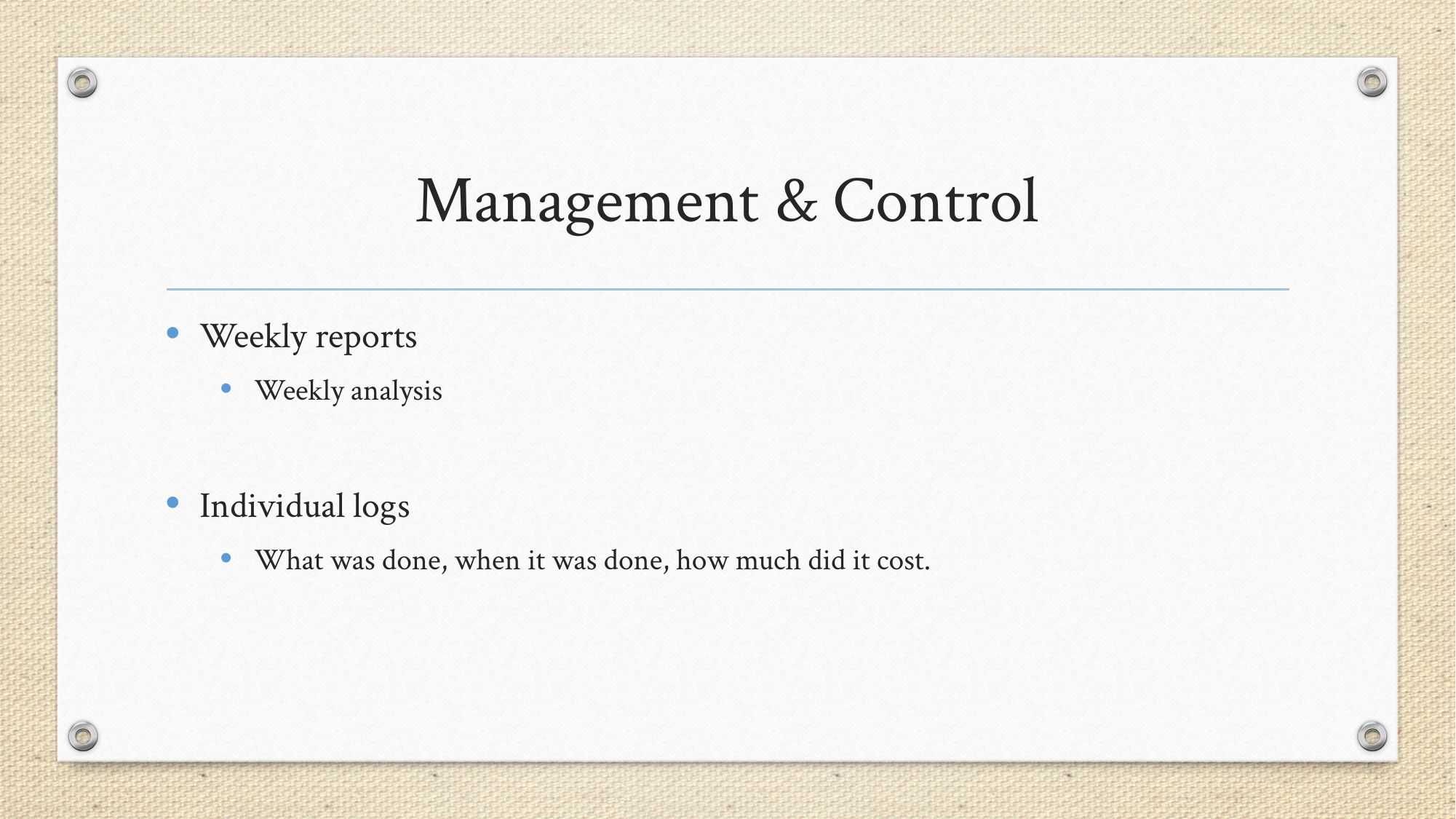

# Management & Control
Weekly reports
Weekly analysis

Individual logs
What was done, when it was done, how much did it cost.